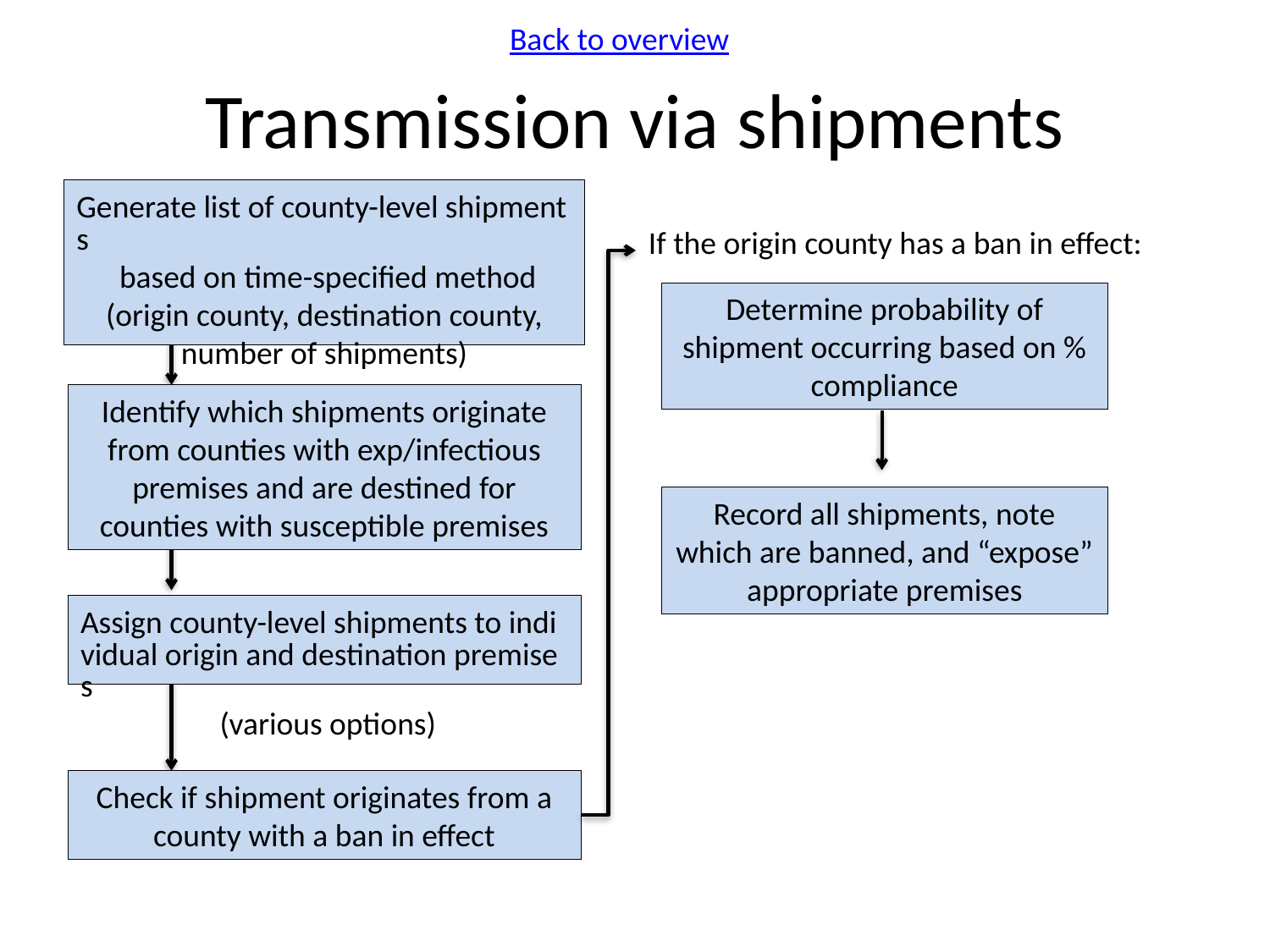

Back to overview
# Transmission via shipments
Generate list of county-level shipments based on time-specified method (origin county, destination county, number of shipments)
If the origin county has a ban in effect:
Determine probability of shipment occurring based on % compliance
Identify which shipments originate from counties with exp/infectious premises and are destined for counties with susceptible premises
Record all shipments, note which are banned, and “expose” appropriate premises
Assign county-level shipments to individual origin and destination premises (various options)
Check if shipment originates from a county with a ban in effect